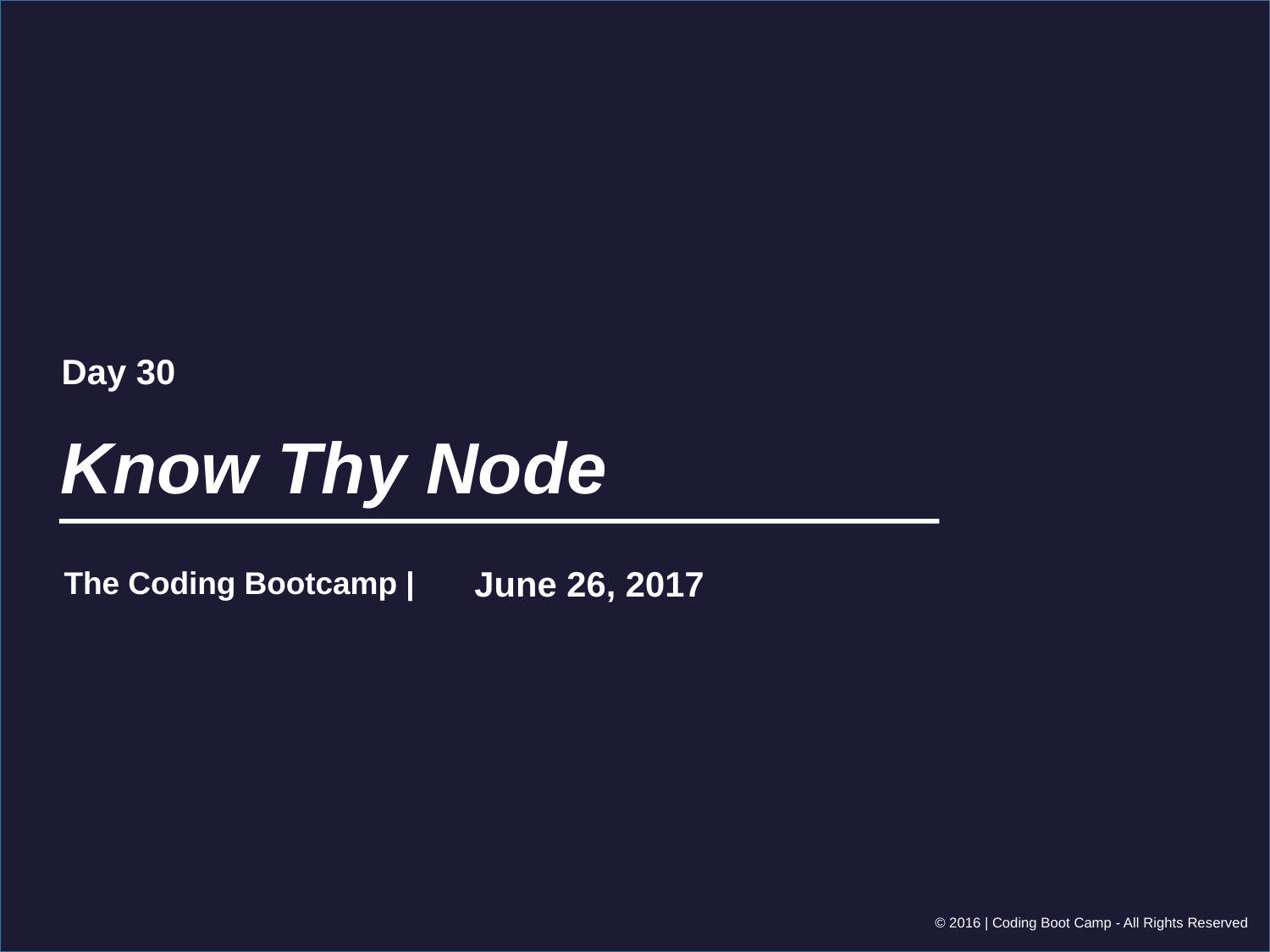

Day 30
# Know Thy Node
June 26, 2017